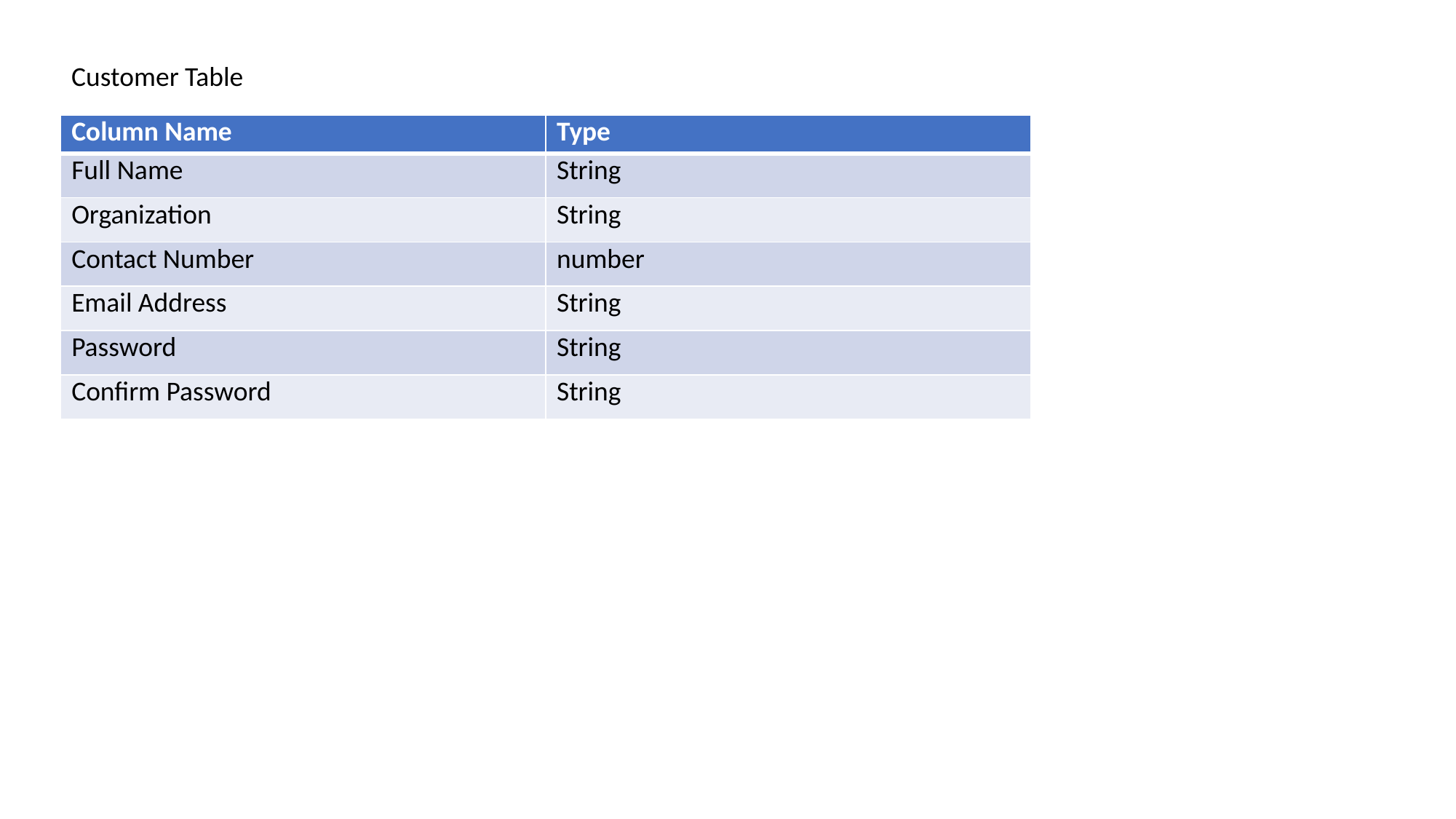

Customer Table
| Column Name | Type |
| --- | --- |
| Full Name | String |
| Organization | String |
| Contact Number | number |
| Email Address | String |
| Password | String |
| Confirm Password | String |